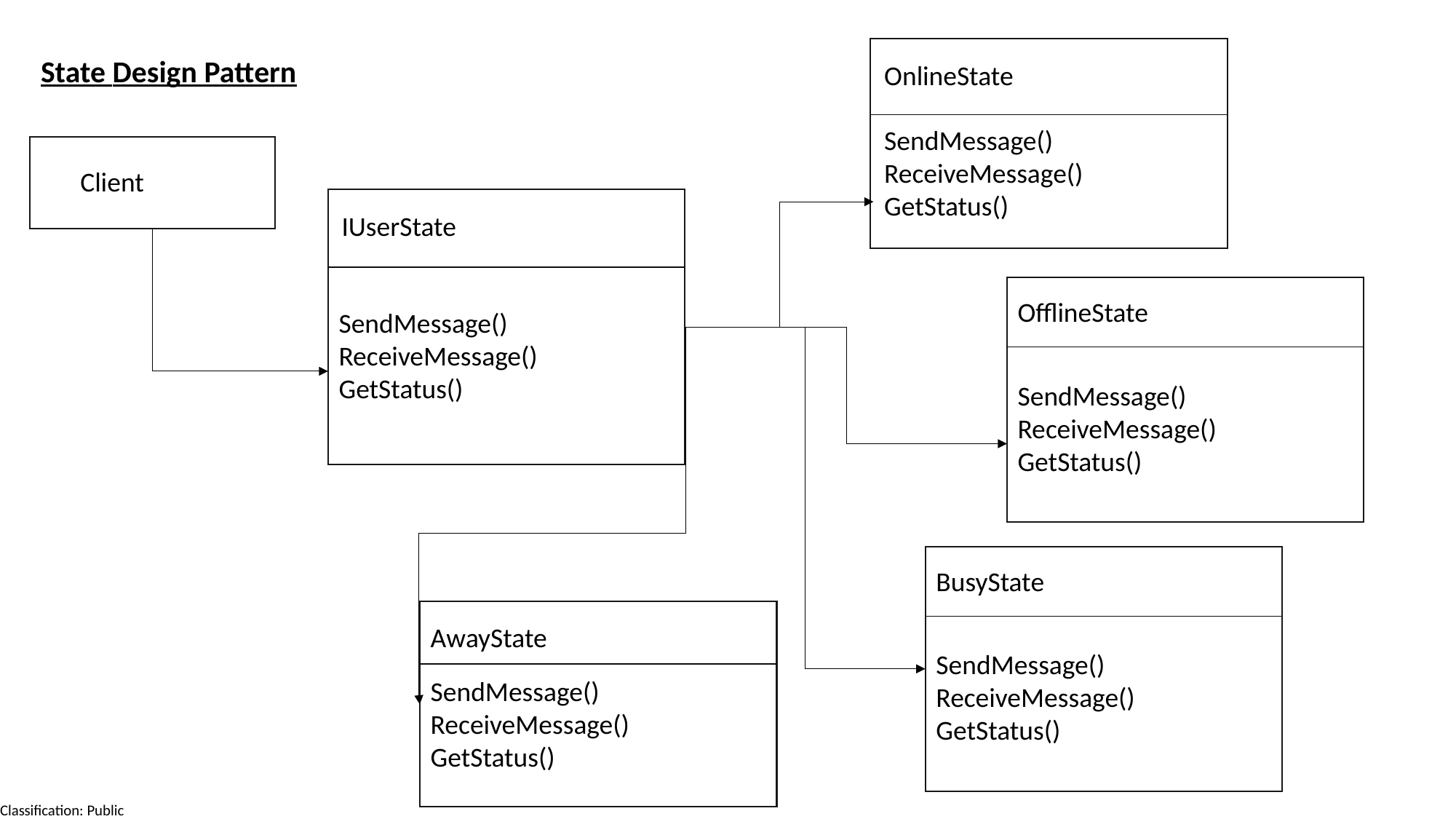

State Design Pattern
OnlineState
SendMessage()
ReceiveMessage()
GetStatus()

Client

IUserState

OfflineState
SendMessage()
ReceiveMessage()
GetStatus()

SendMessage()
ReceiveMessage()
GetStatus()

BusyState

AwayState
SendMessage()
ReceiveMessage()
GetStatus()

SendMessage()
ReceiveMessage()
GetStatus()